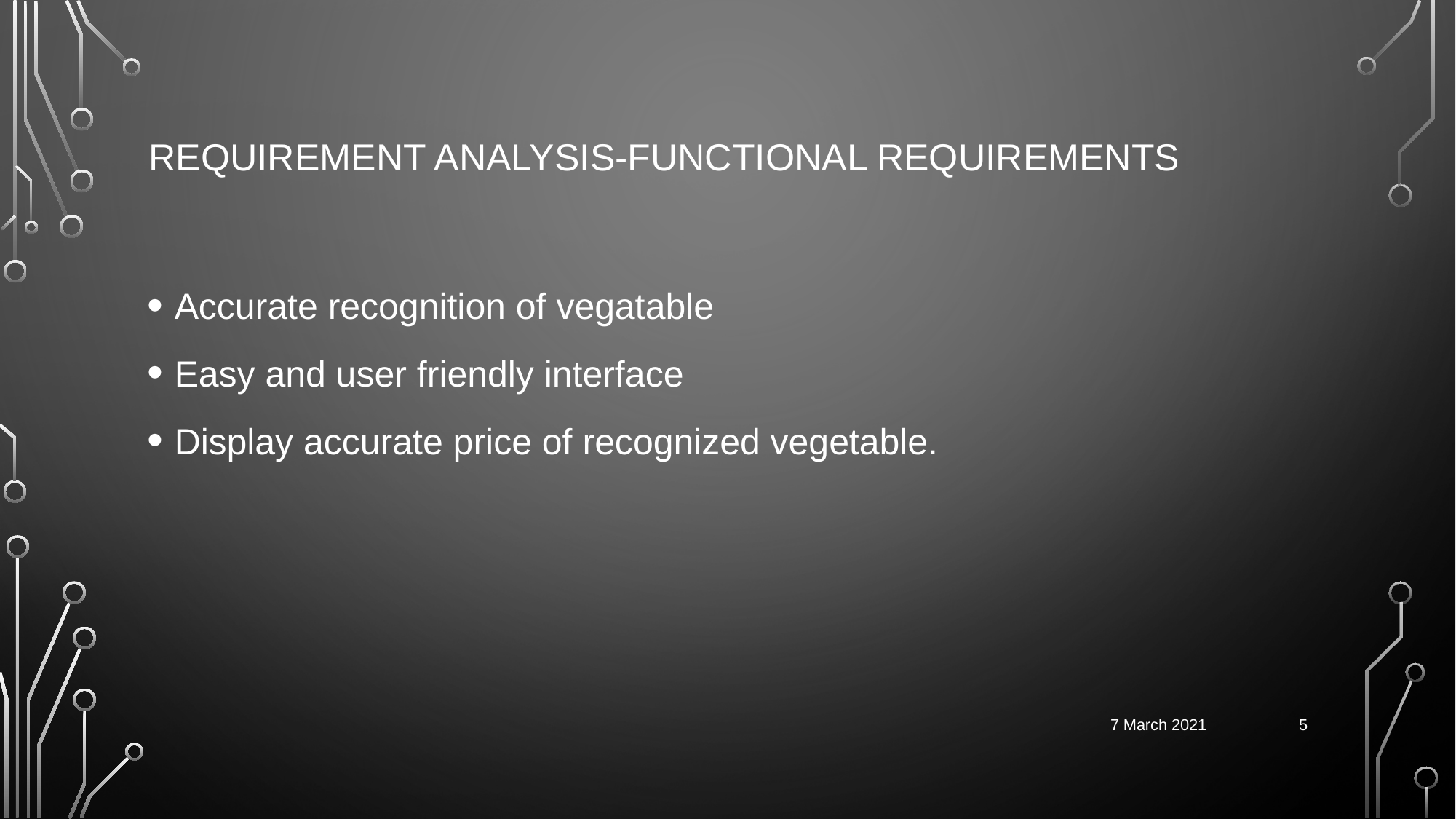

# Requirement Analysis-Functional Requirements
Accurate recognition of vegatable
Easy and user friendly interface
Display accurate price of recognized vegetable.

5
7 March 2021